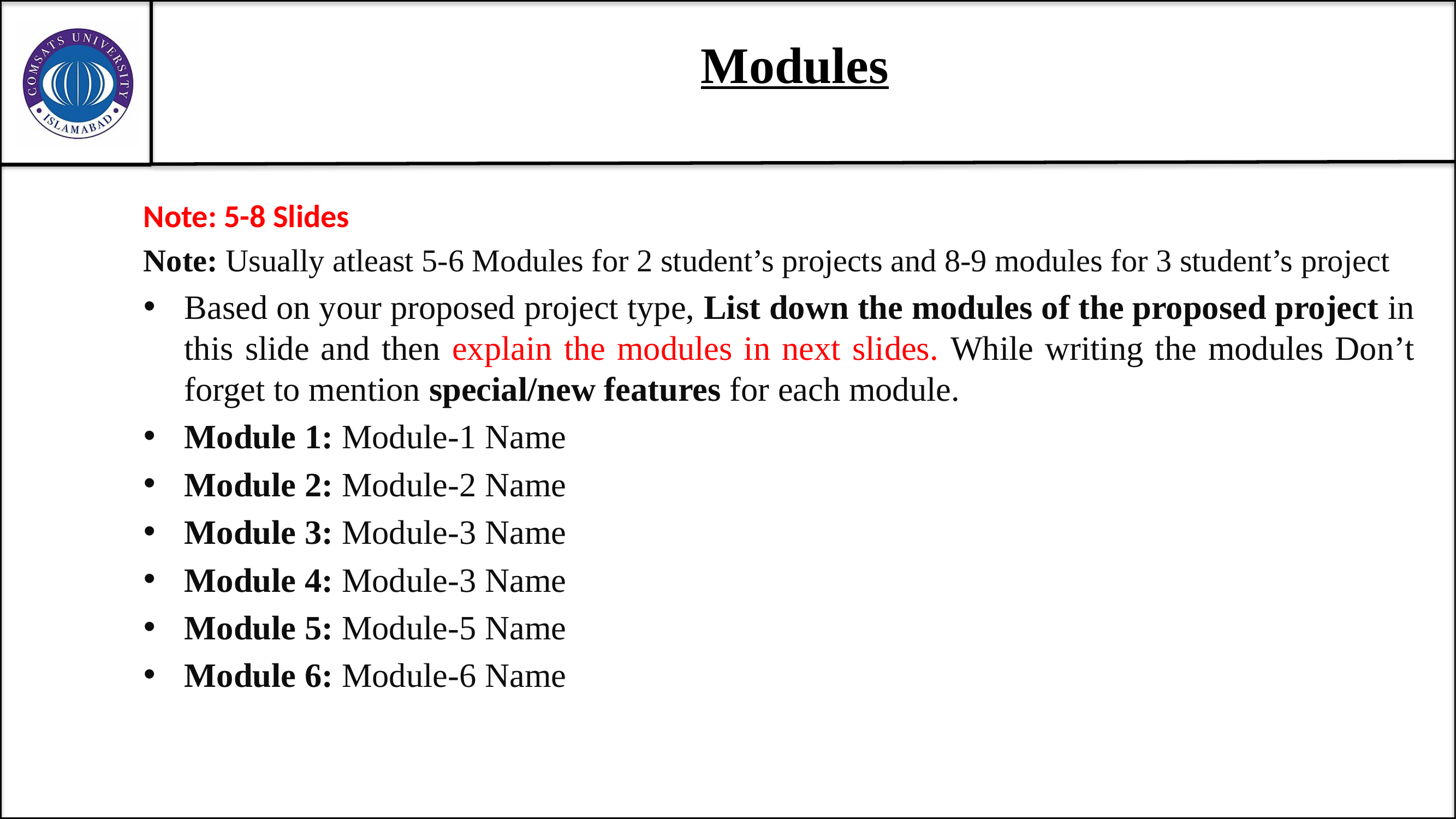

# Modules
Note: 5-8 Slides
Note: Usually atleast 5-6 Modules for 2 student’s projects and 8-9 modules for 3 student’s project
Based on your proposed project type, List down the modules of the proposed project in this slide and then explain the modules in next slides. While writing the modules Don’t forget to mention special/new features for each module.
Module 1: Module-1 Name
Module 2: Module-2 Name
Module 3: Module-3 Name
Module 4: Module-3 Name
Module 5: Module-5 Name
Module 6: Module-6 Name

13